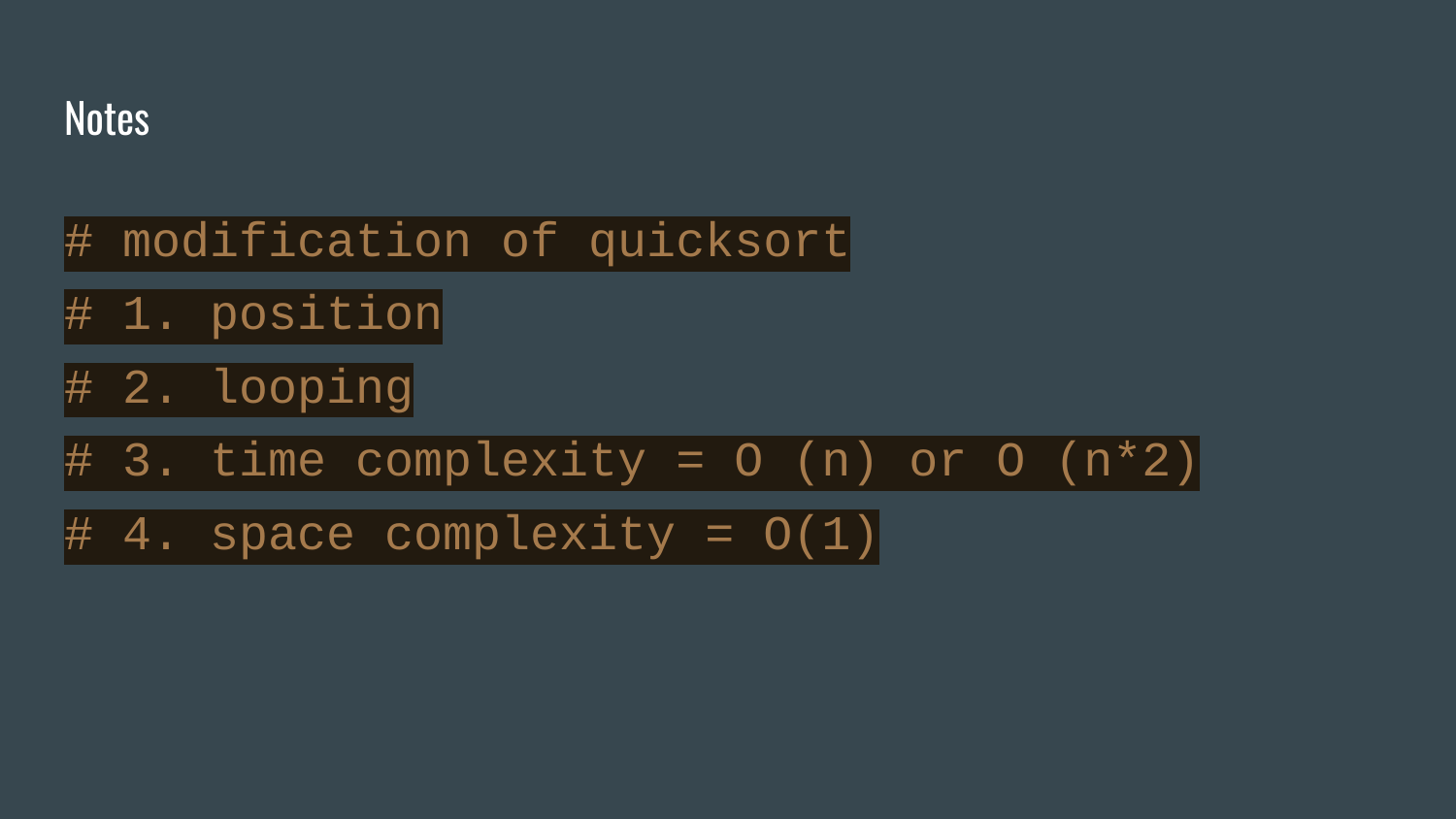

# Notes
# modification of quicksort
# 1. position
# 2. looping
# 3. time complexity = O (n) or O (n*2)
# 4. space complexity = O(1)